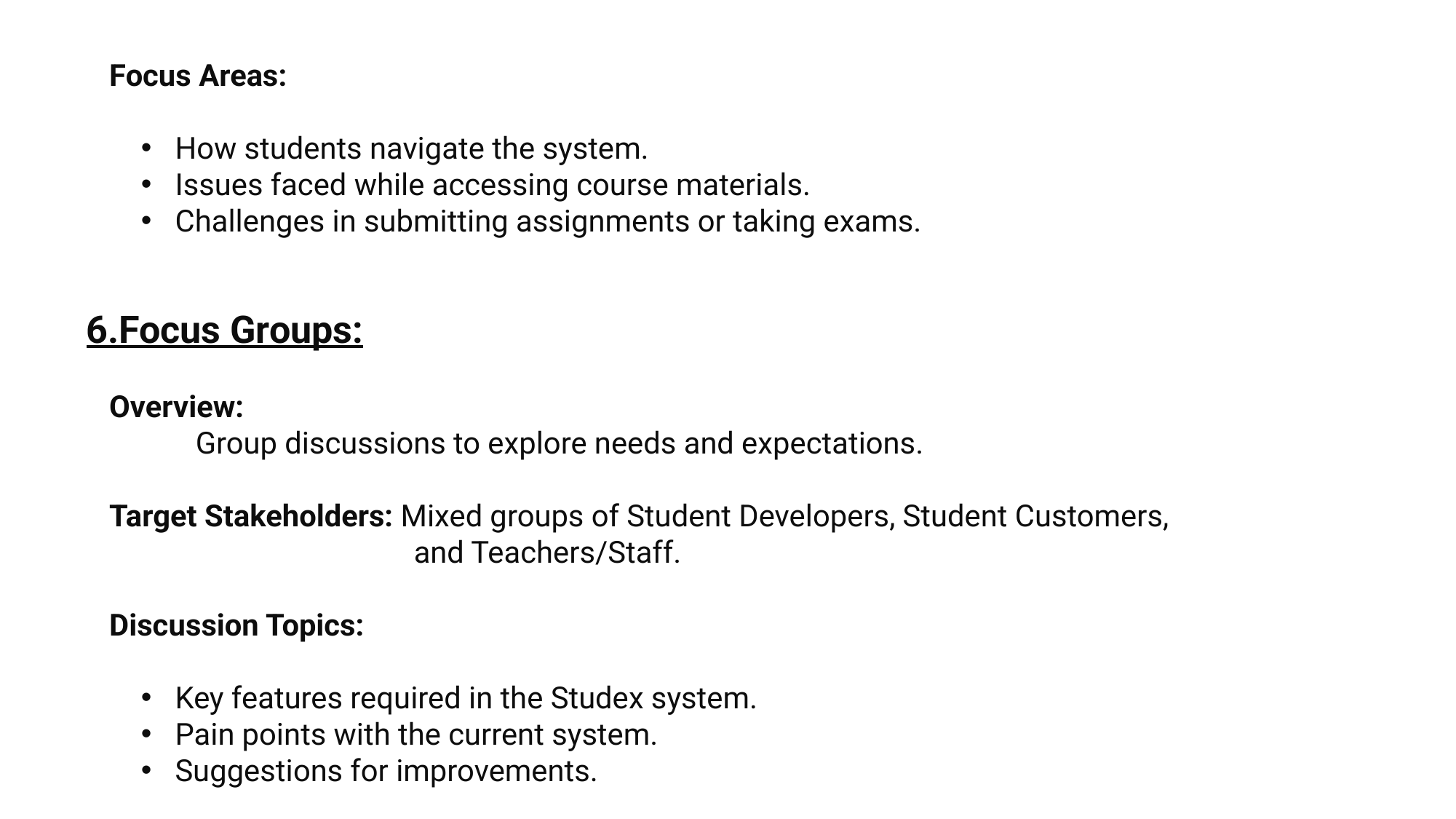

Focus Areas:

How students navigate the system.
Issues faced while accessing course materials.
Challenges in submitting assignments or taking exams.
6.Focus Groups:

   Overview:
	Group discussions to explore needs and expectations.

   Target Stakeholders: Mixed groups of Student Developers, Student Customers, 				and Teachers/Staff.

   Discussion Topics:

Key features required in the Studex system.
Pain points with the current system.
Suggestions for improvements.